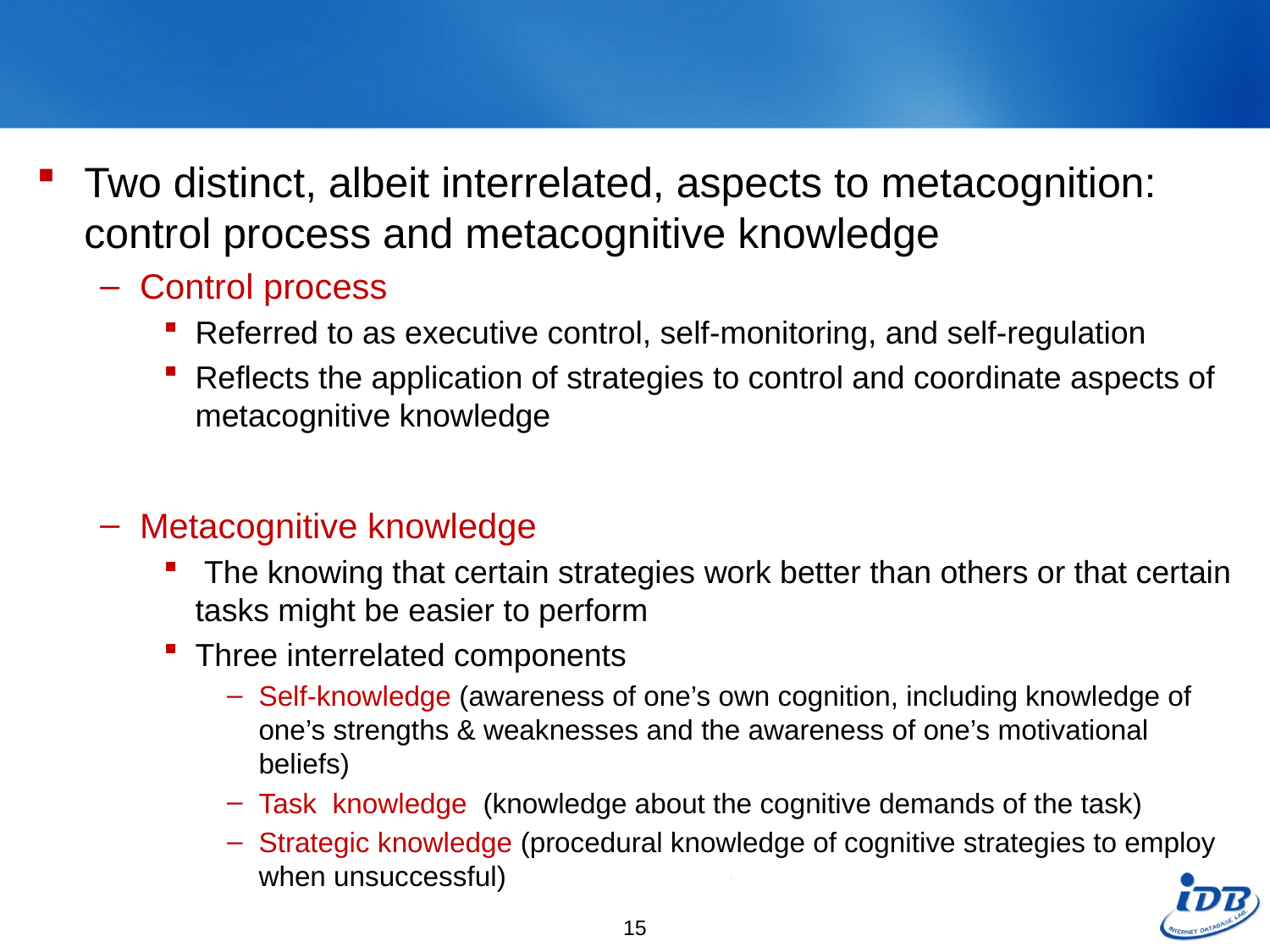

#
Two distinct, albeit interrelated, aspects to metacognition: control process and metacognitive knowledge
Control process
Referred to as executive control, self-monitoring, and self-regulation
Reflects the application of strategies to control and coordinate aspects of metacognitive knowledge

Metacognitive knowledge
 The knowing that certain strategies work better than others or that certain tasks might be easier to perform
Three interrelated components
Self-knowledge (awareness of one’s own cognition, including knowledge of one’s strengths & weaknesses and the awareness of one’s motivational beliefs)
Task  knowledge  (knowledge about the cognitive demands of the task)
Strategic knowledge (procedural knowledge of cognitive strategies to employ when unsuccessful)
15